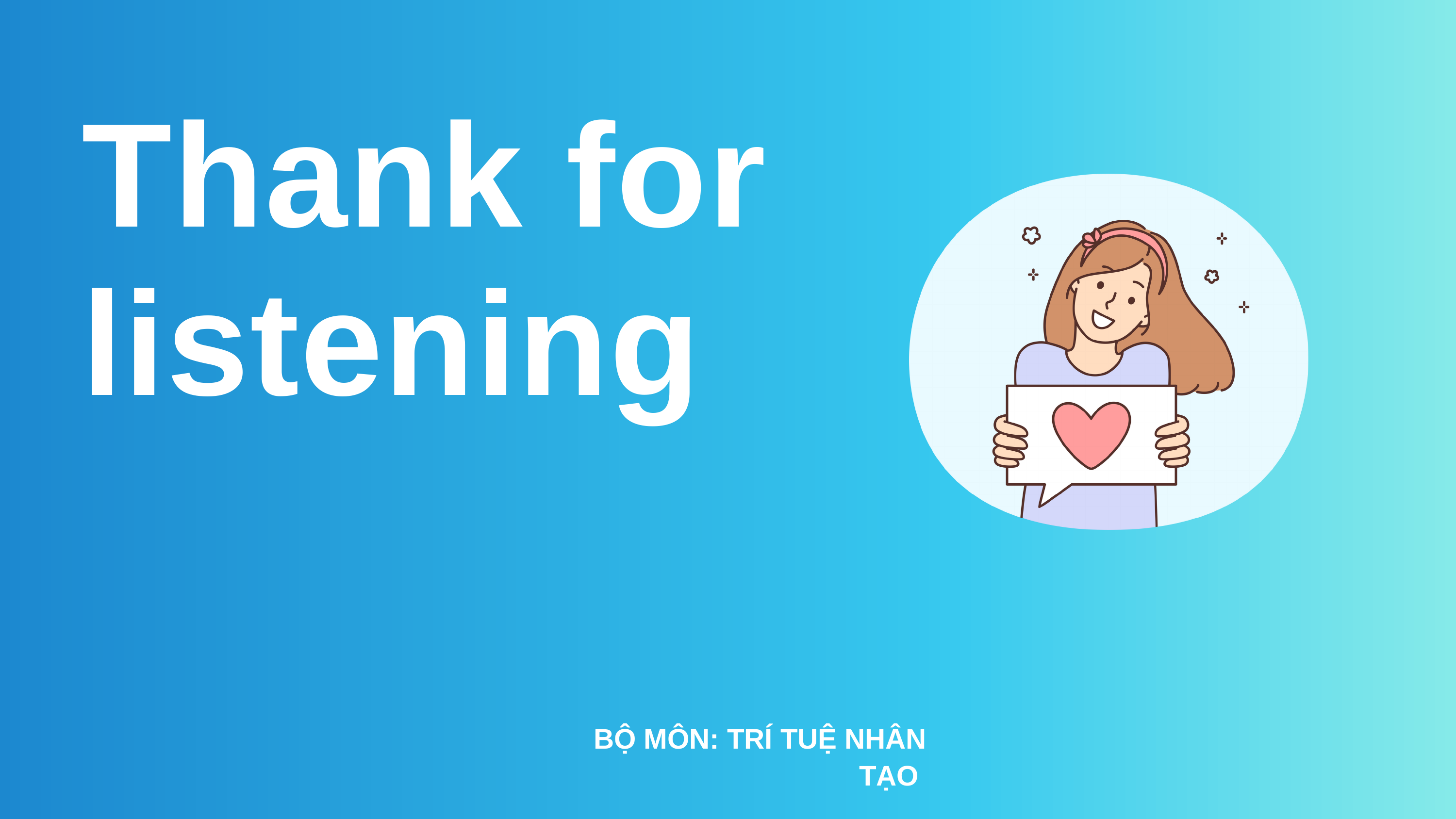

Thank for listening

BỘ MÔN: TRÍ TUỆ NHÂN TẠO